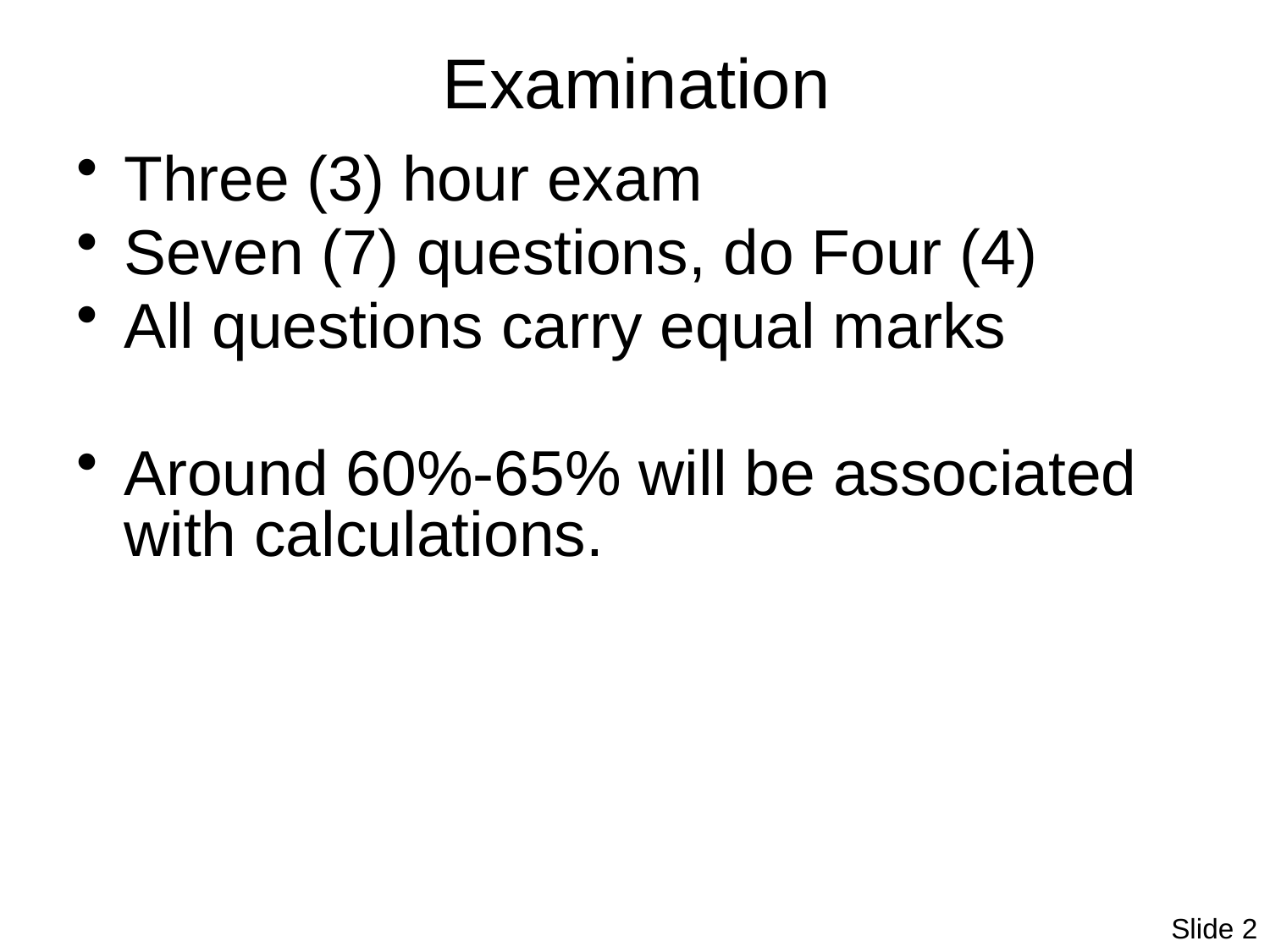

# Examination
Three (3) hour exam
Seven (7) questions, do Four (4)
All questions carry equal marks

Around 60%-65% will be associated with calculations.